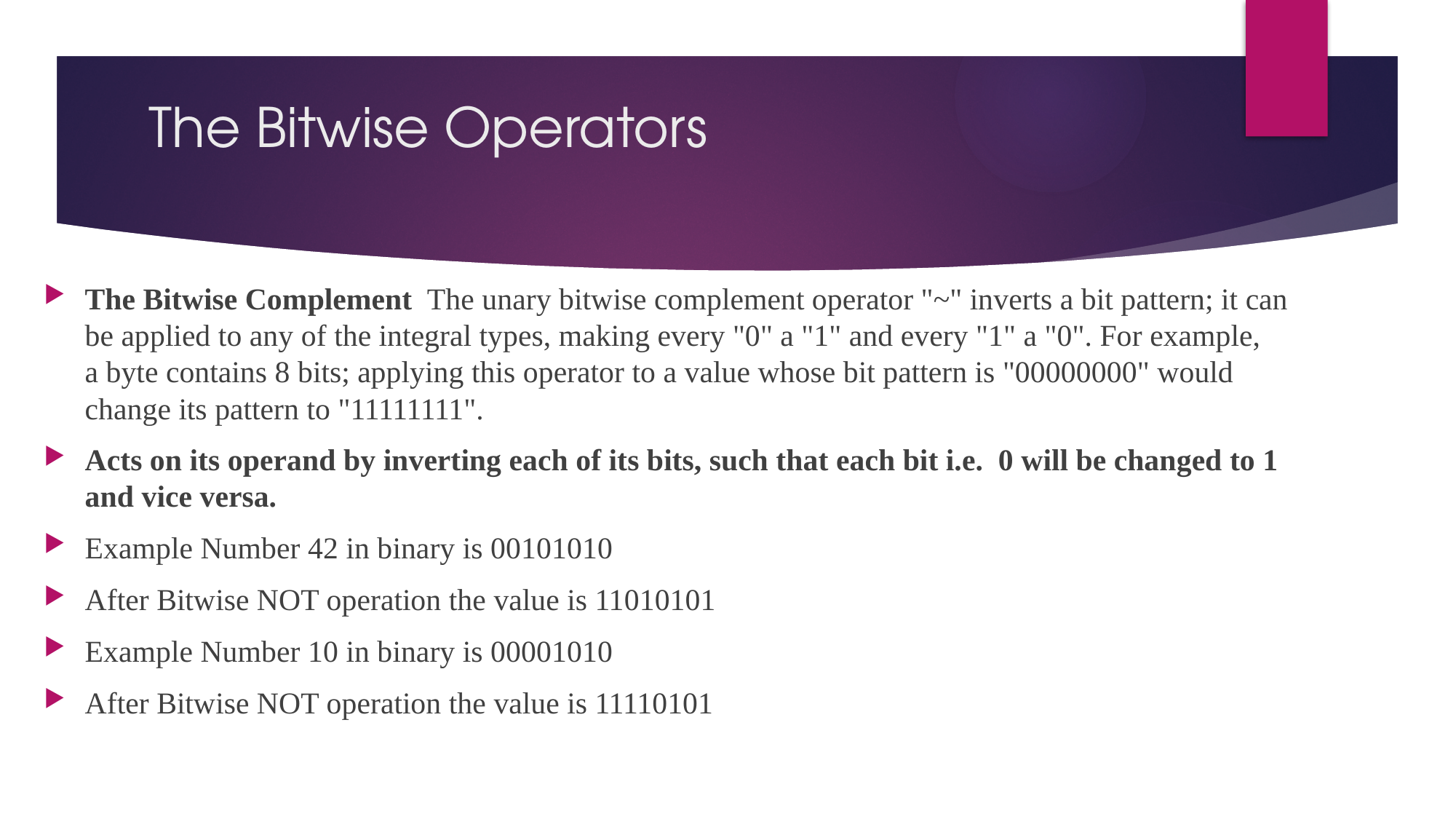

# The Bitwise Operators
The Bitwise Complement  The unary bitwise complement operator "~" inverts a bit pattern; it can be applied to any of the integral types, making every "0" a "1" and every "1" a "0". For example, a byte contains 8 bits; applying this operator to a value whose bit pattern is "00000000" would change its pattern to "11111111".
Acts on its operand by inverting each of its bits, such that each bit i.e.  0 will be changed to 1 and vice versa.
Example Number 42 in binary is 00101010
After Bitwise NOT operation the value is 11010101
Example Number 10 in binary is 00001010
After Bitwise NOT operation the value is 11110101